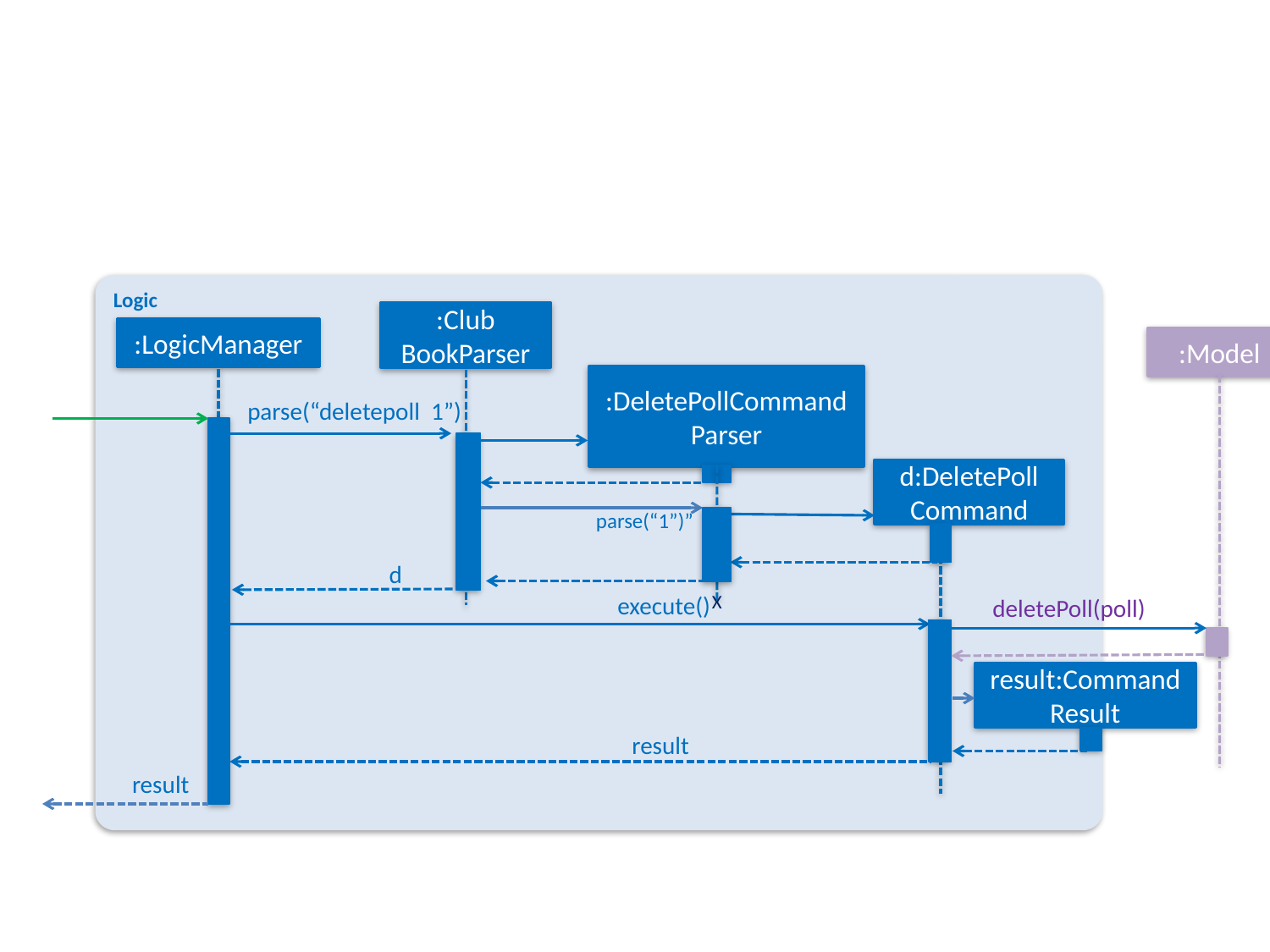

Logic
:Club
BookParser
:LogicManager
:Model
:DeletePollCommand
Parser
parse(“deletepoll  1”)

d:DeletePoll
Command

parse(“1”)”

d
X
execute()
deletePoll(poll)

result:Command Result

result
result